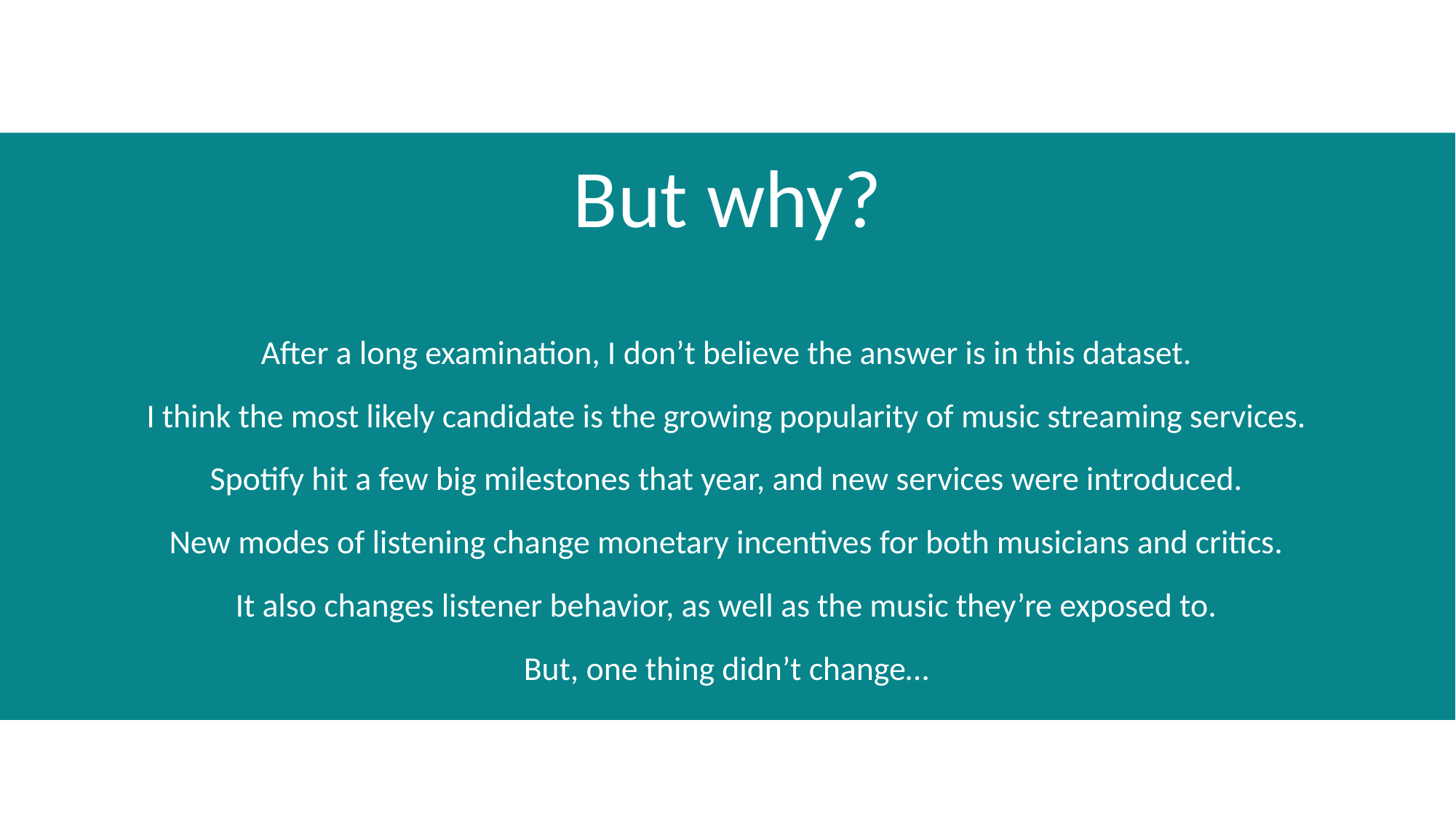

# But why?

After a long examination, I don’t believe the answer is in this dataset.
I think the most likely candidate is the growing popularity of music streaming services.
Spotify hit a few big milestones that year, and new services were introduced.
New modes of listening change monetary incentives for both musicians and critics.
It also changes listener behavior, as well as the music they’re exposed to.
But, one thing didn’t change…